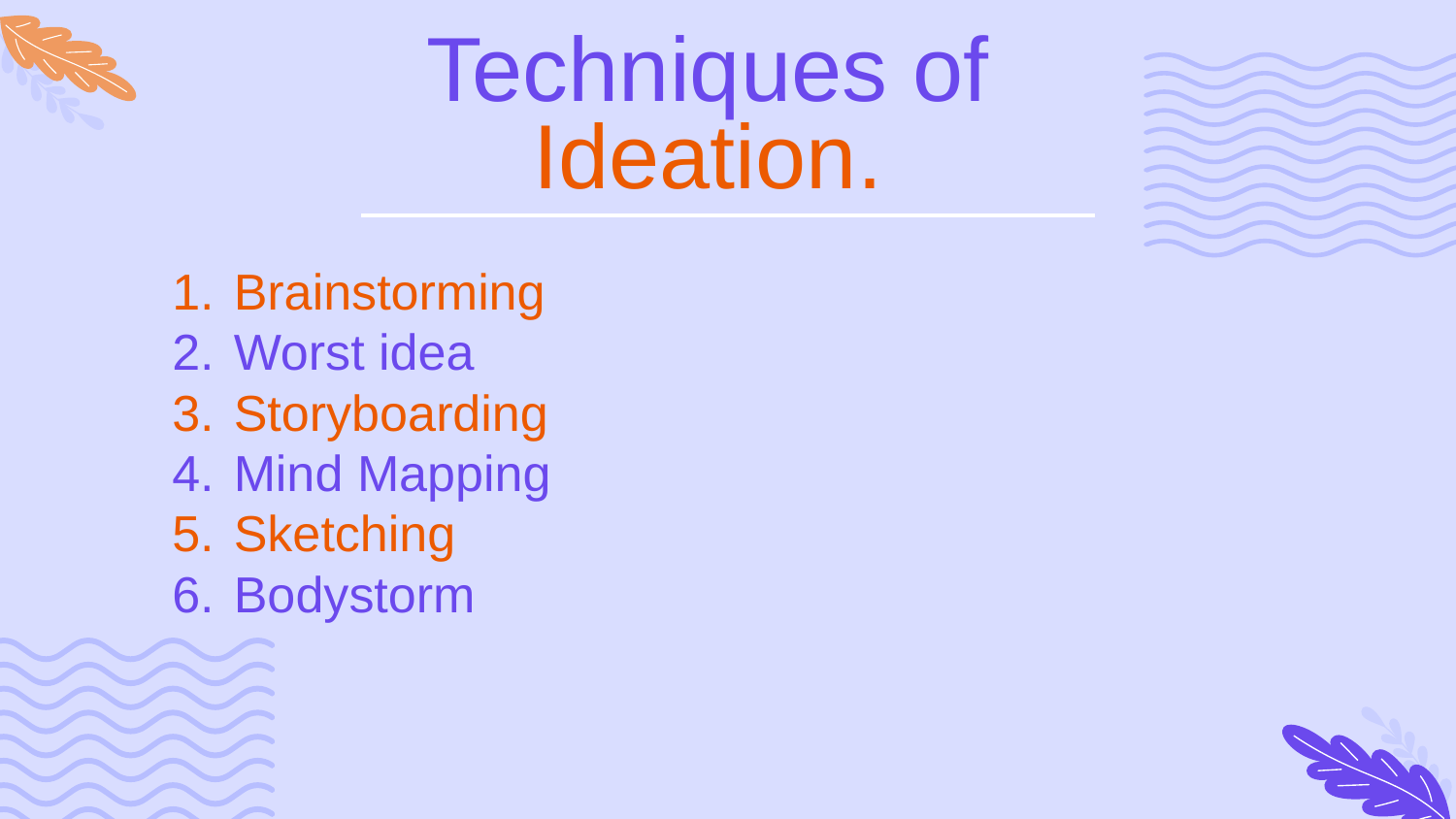

# Techniques of Ideation.
Brainstorming
Worst idea
Storyboarding
Mind Mapping
Sketching
Bodystorm